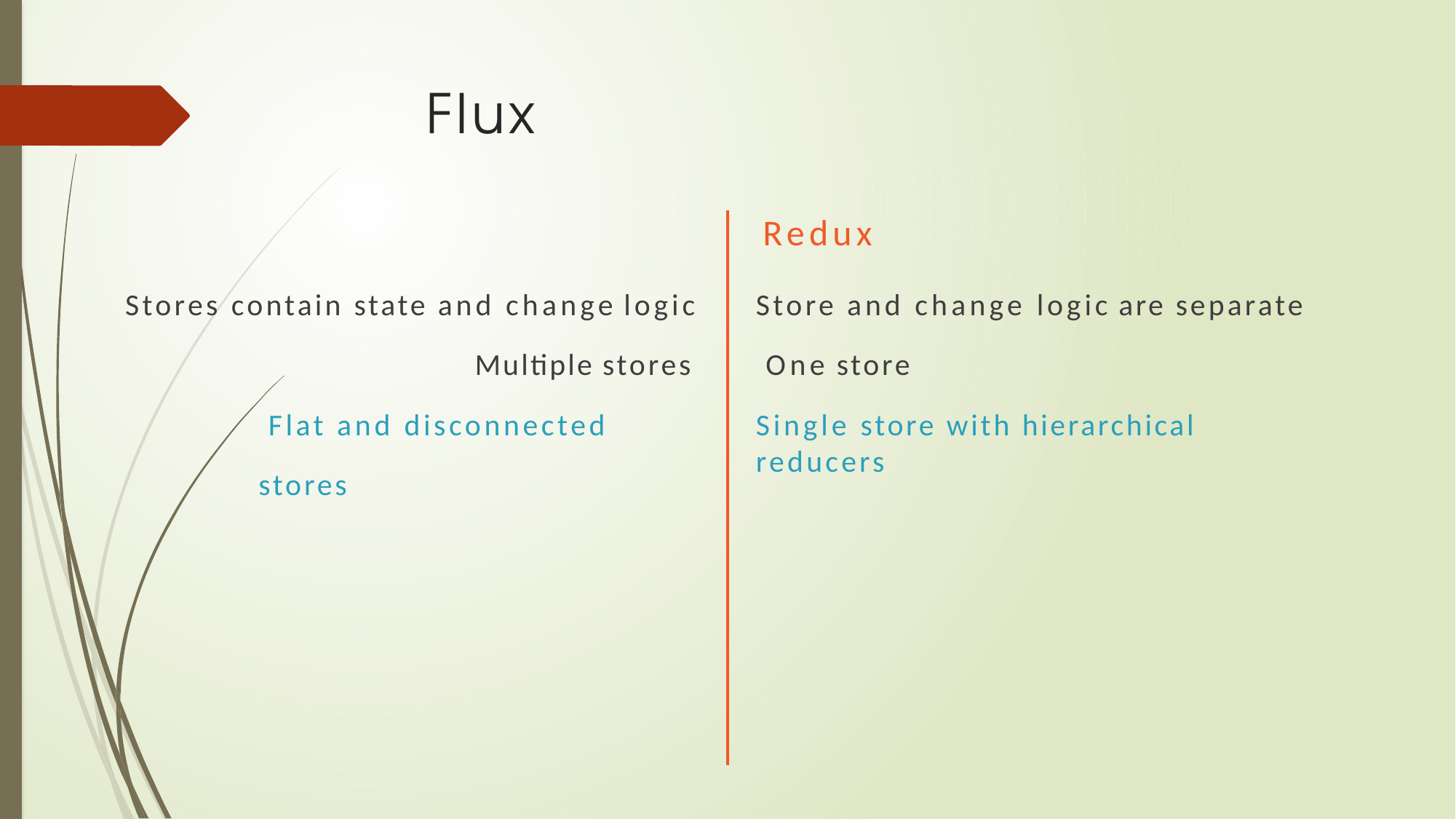

# Flux
Redux

Store and change logic are separate  One store
Single store with hierarchical reducers
Stores contain state and change logic
Multiple stores  Flat and disconnected stores